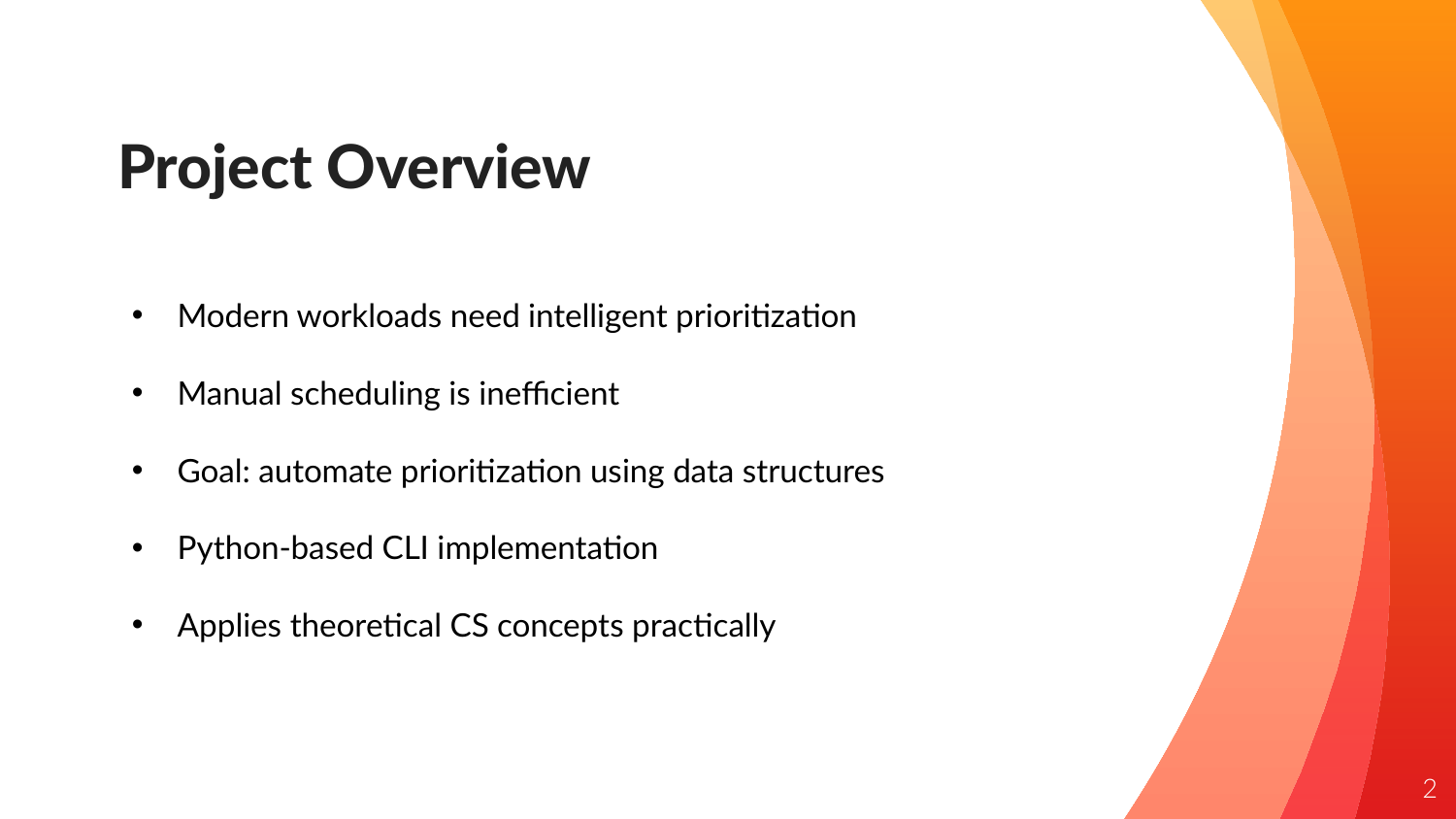

# Project Overview
Modern workloads need intelligent prioritization
Manual scheduling is inefficient
Goal: automate prioritization using data structures
Python-based CLI implementation
Applies theoretical CS concepts practically
2